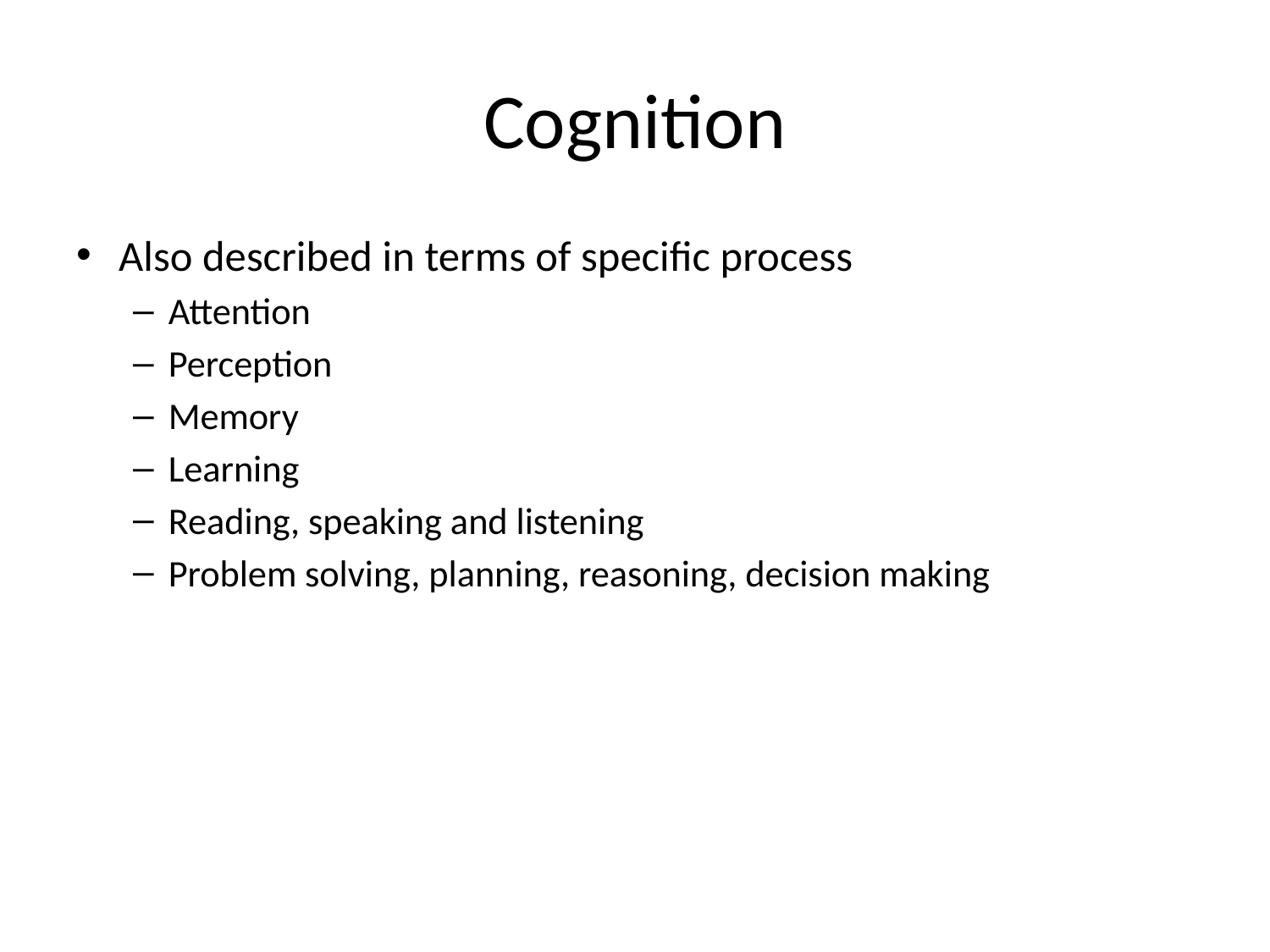

# Cognition
Also described in terms of specific process
Attention
Perception
Memory
Learning
Reading, speaking and listening
Problem solving, planning, reasoning, decision making